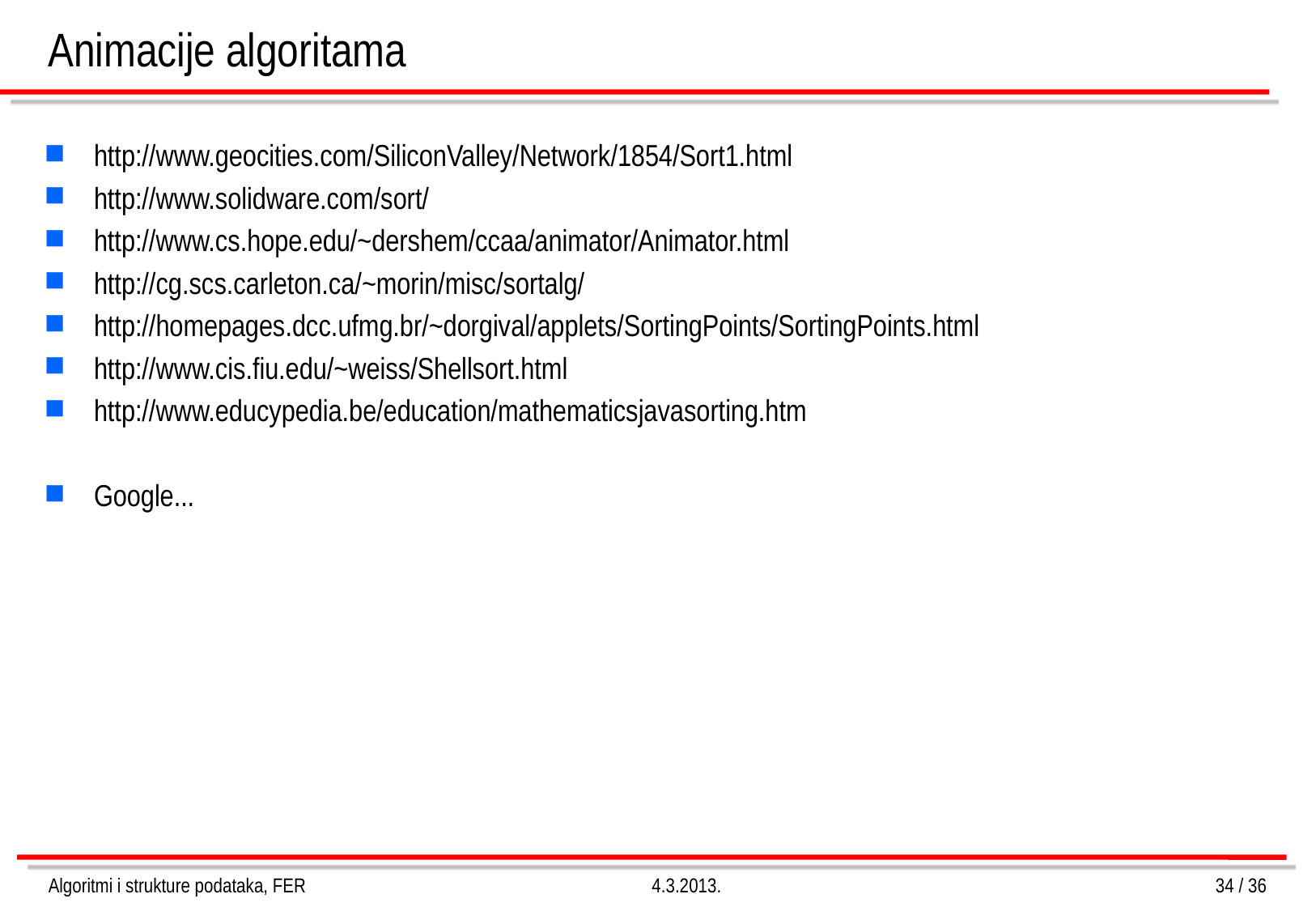

Animacije algoritama
http://www.geocities.com/SiliconValley/Network/1854/Sort1.html
http://www.solidware.com/sort/
http://www.cs.hope.edu/~dershem/ccaa/animator/Animator.html
http://cg.scs.carleton.ca/~morin/misc/sortalg/
http://homepages.dcc.ufmg.br/~dorgival/applets/SortingPoints/SortingPoints.html
http://www.cis.fiu.edu/~weiss/Shellsort.html
http://www.educypedia.be/education/mathematicsjavasorting.htm

Google...
Algoritmi i strukture podataka, FER
4.3.2013.
34 / 36